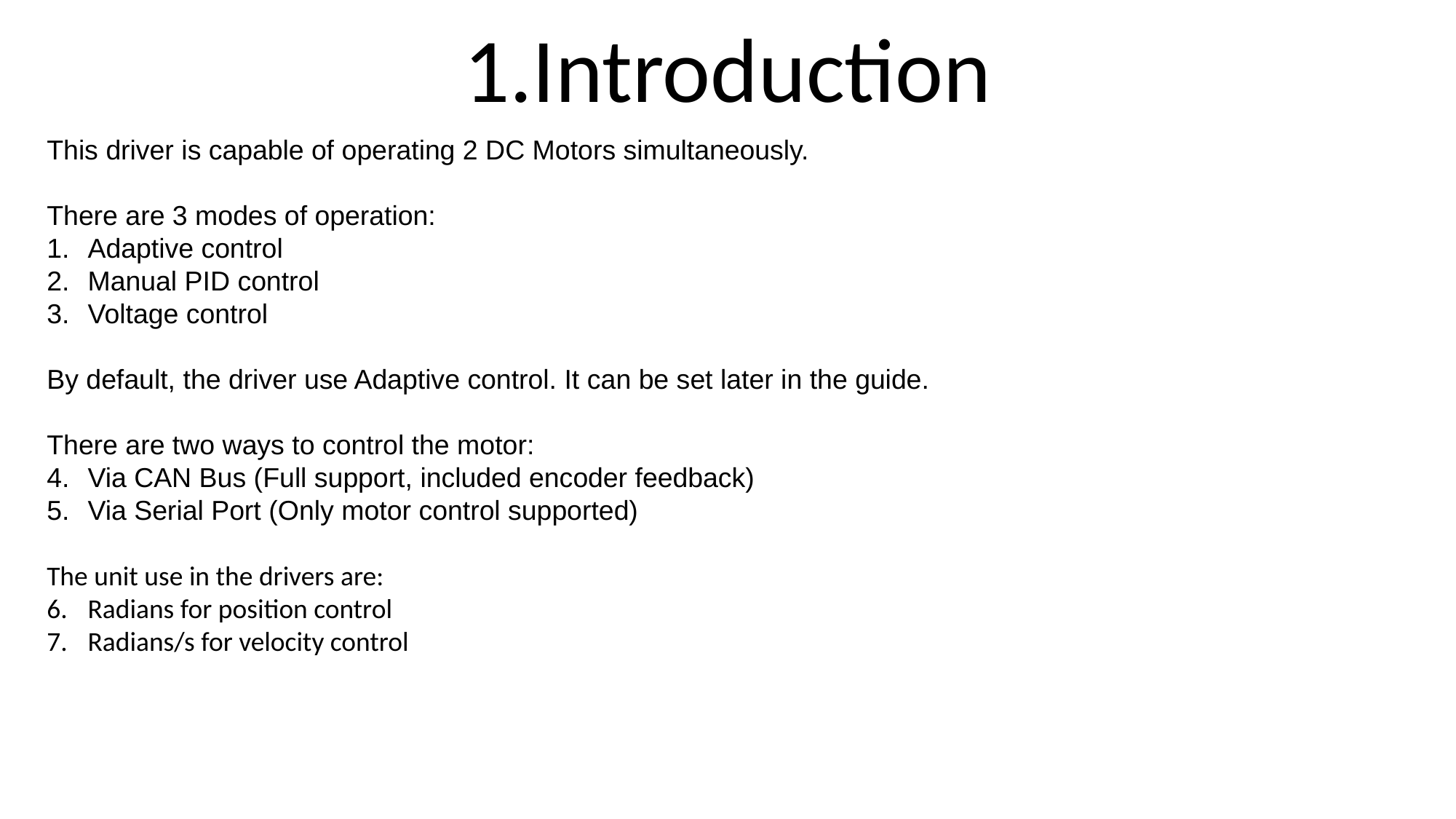

# 1.Introduction
This driver is capable of operating 2 DC Motors simultaneously.

There are 3 modes of operation:
Adaptive control
Manual PID control
Voltage control

By default, the driver use Adaptive control. It can be set later in the guide.

There are two ways to control the motor:
Via CAN Bus (Full support, included encoder feedback)
Via Serial Port (Only motor control supported)

The unit use in the drivers are:
Radians for position control
Radians/s for velocity control